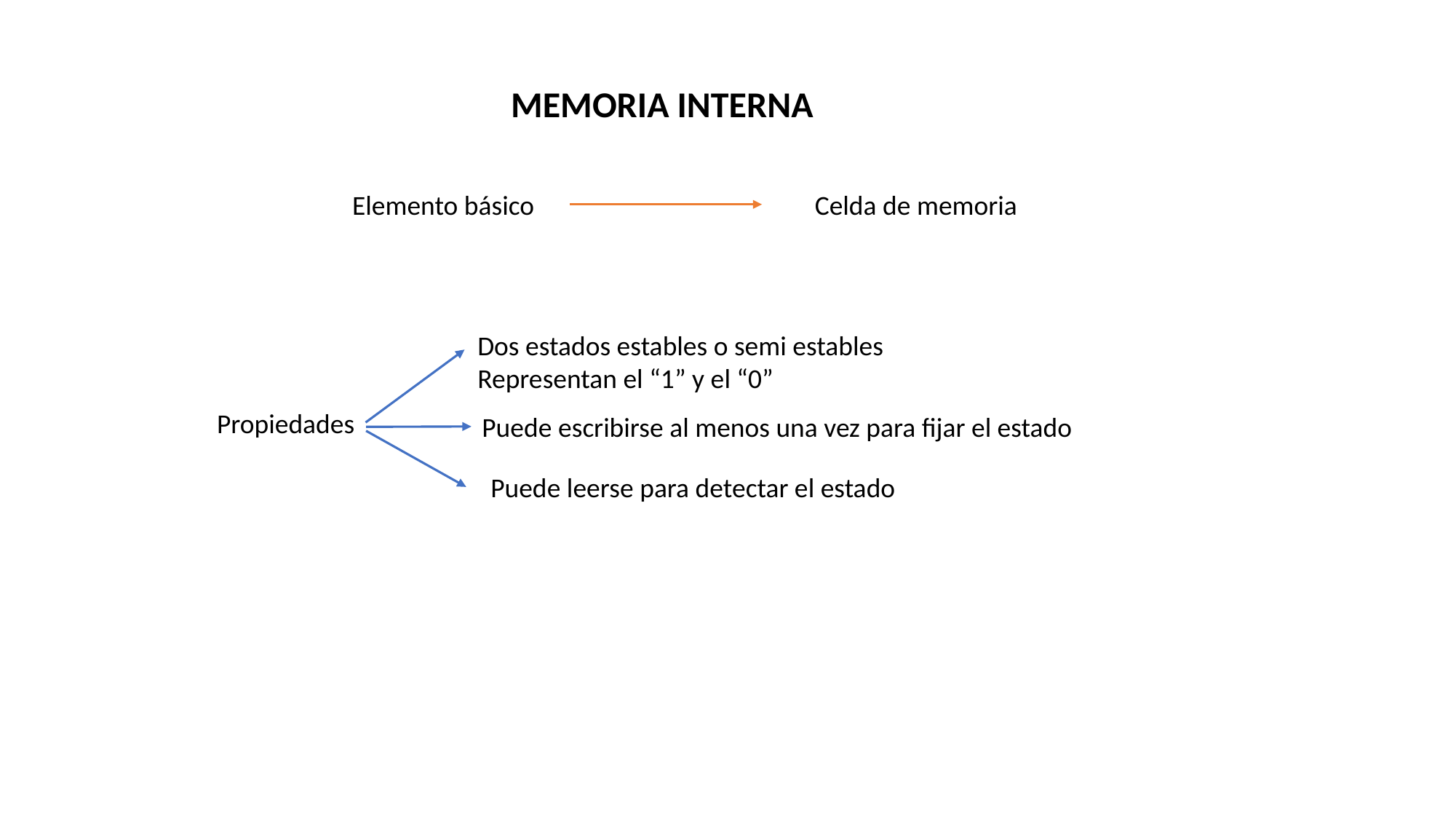

MEMORIA INTERNA
Elemento básico
Celda de memoria
Dos estados estables o semi estables
Representan el “1” y el “0”
Propiedades
Puede escribirse al menos una vez para fijar el estado
Puede leerse para detectar el estado